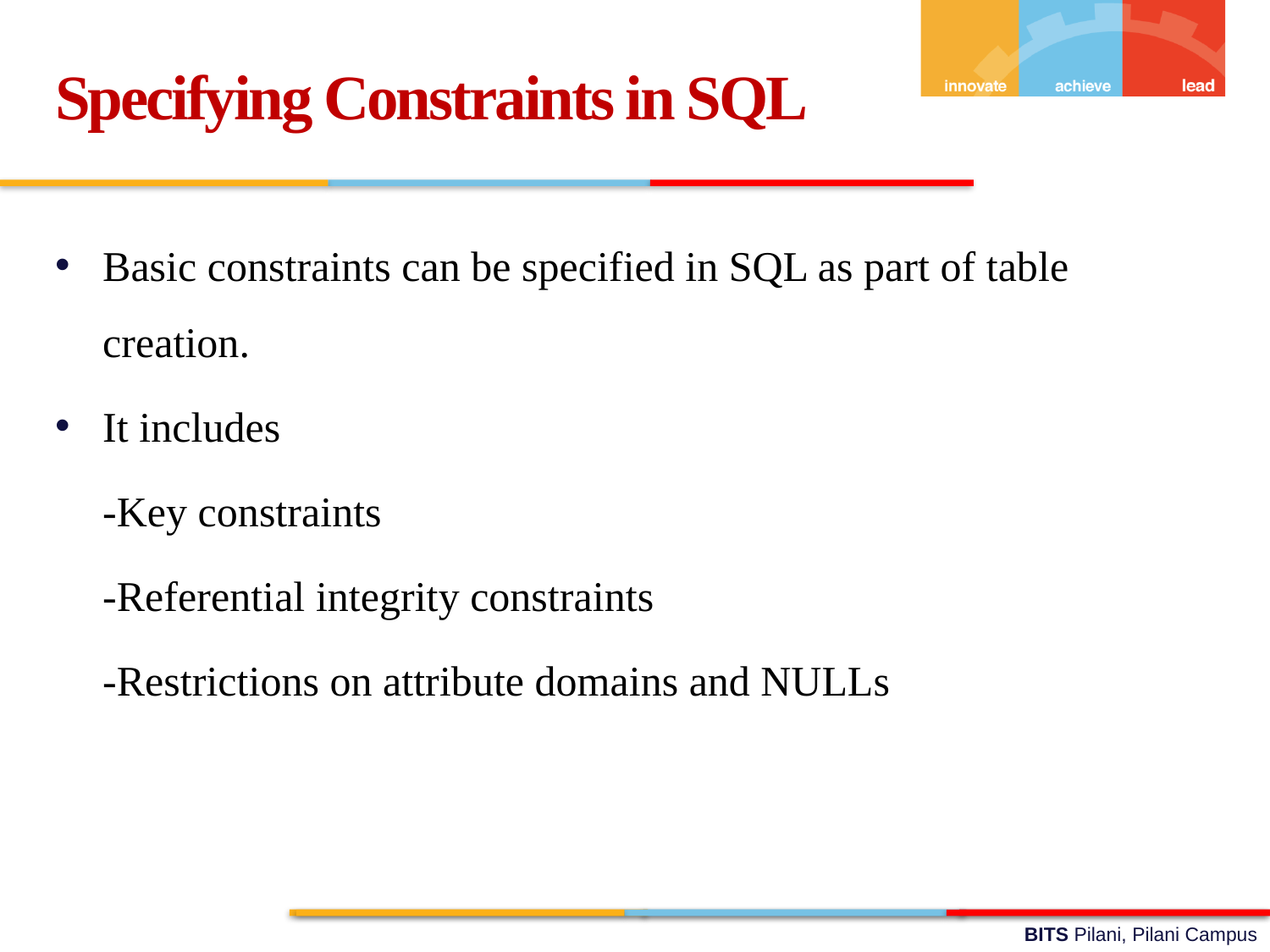

Specifying Constraints in SQL
Basic constraints can be specified in SQL as part of table creation.
It includes
	-Key constraints
	-Referential integrity constraints
	-Restrictions on attribute domains and NULLs